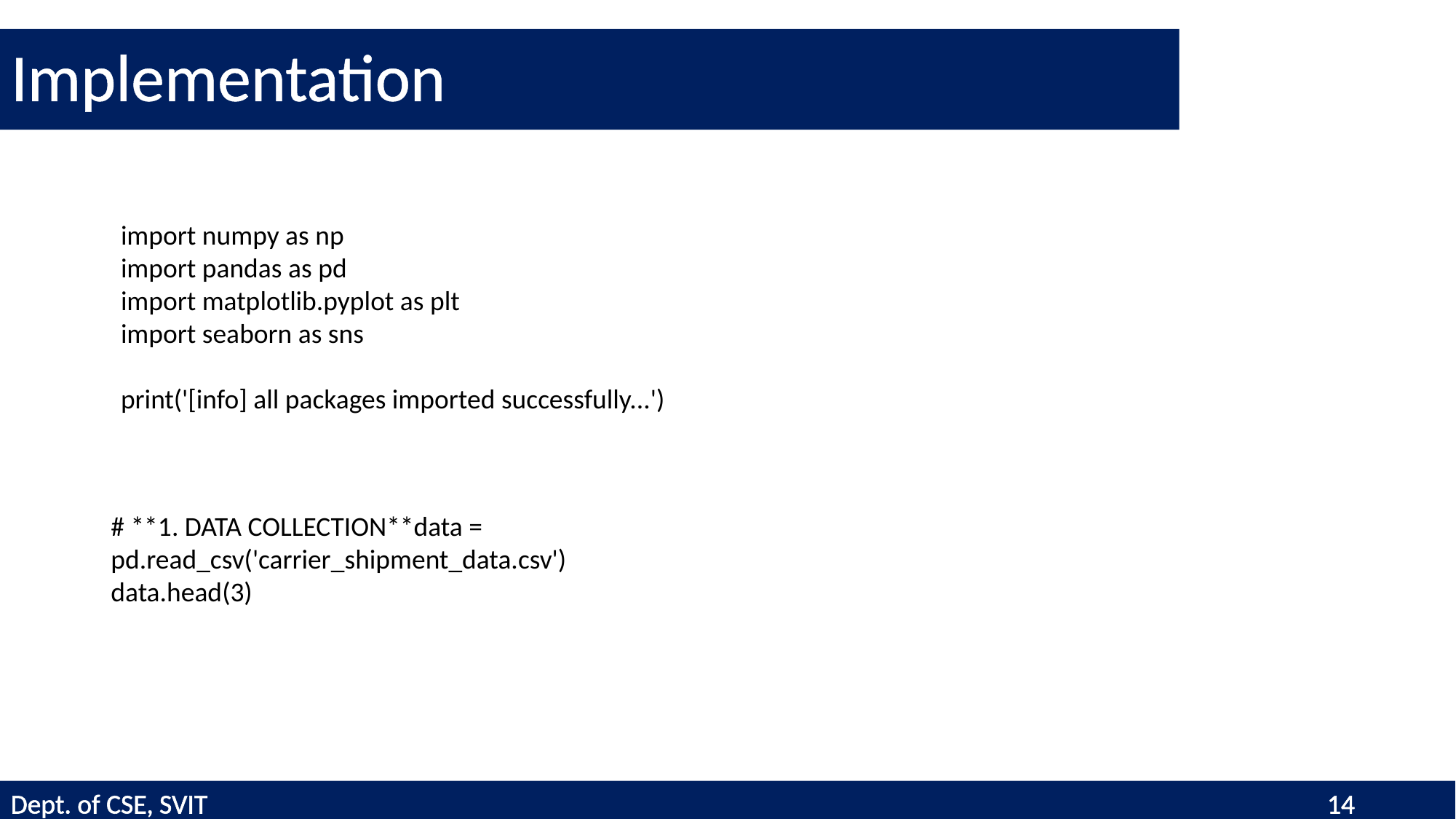

# Implementation
import numpy as np
import pandas as pd
import matplotlib.pyplot as plt
import seaborn as sns

print('[info] all packages imported successfully...')
# **1. DATA COLLECTION**data = pd.read_csv('carrier_shipment_data.csv')
data.head(3)
Dept. of CSE, SVIT                                                                                                                                                                                     14